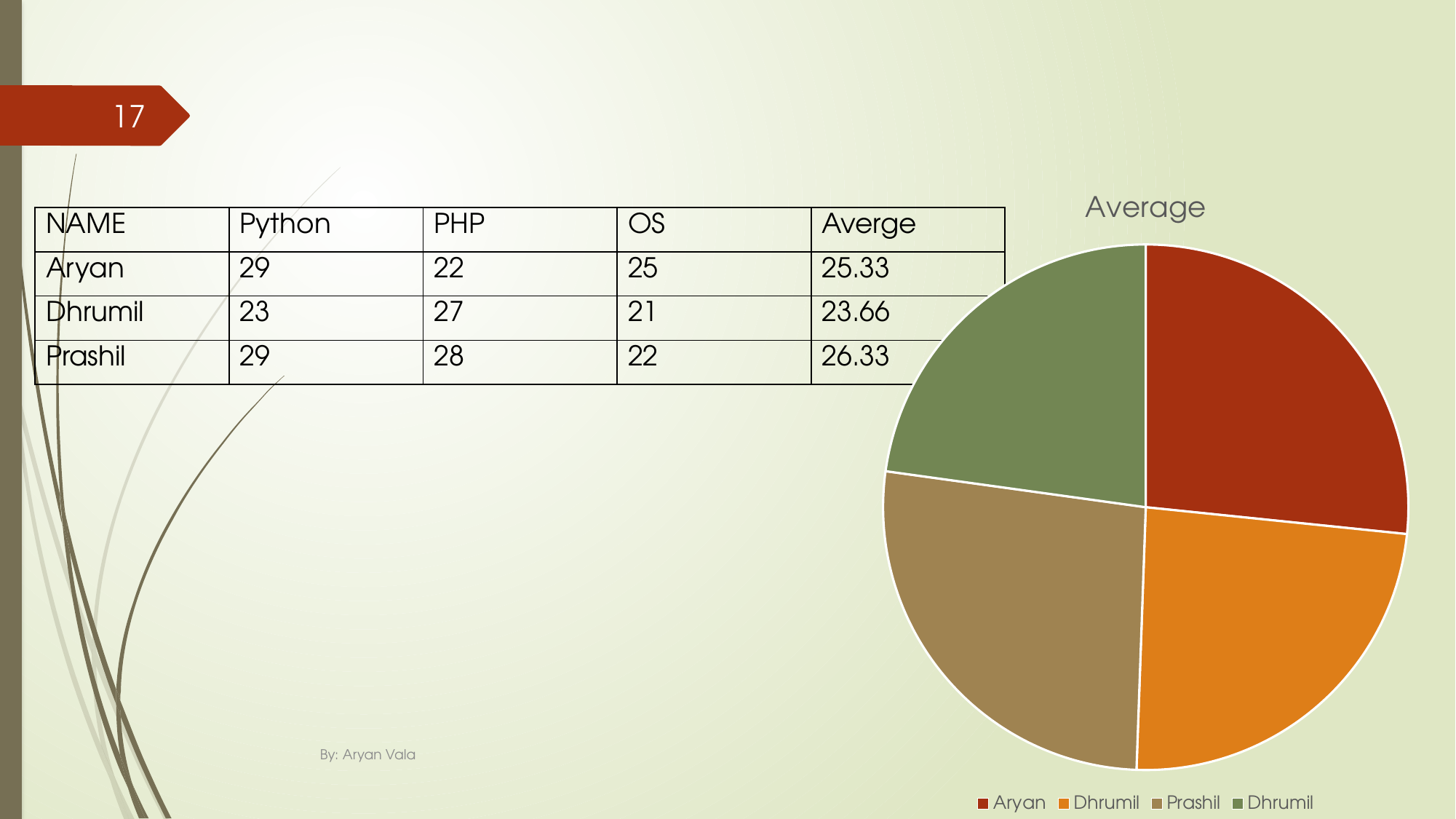

17

### Chart:

| Category | Average |
|---|---|
| Aryan | 26.33 |
| Dhrumil | 23.66 |
| Prashil | 26.33 |
| Dhrumil | 22.55 |
| NAME | Python | PHP | OS | Averge |
| --- | --- | --- | --- | --- |
| Aryan | 29 | 22 | 25 | 25.33 |
| Dhrumil | 23 | 27 | 21 | 23.66 |
| Prashil | 29 | 28 | 22 | 26.33 |
By: Aryan Vala